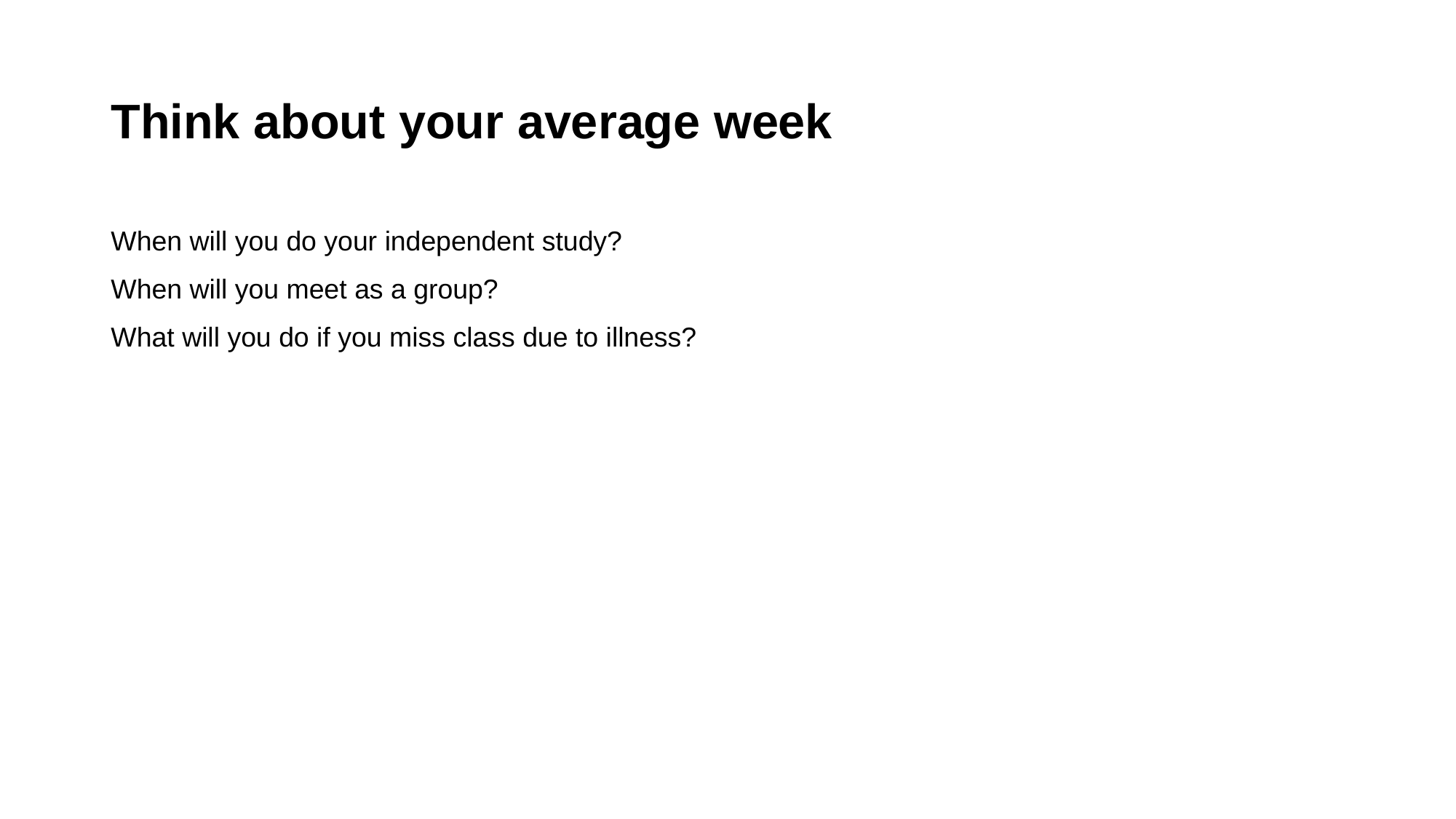

# Think about your average week
When will you do your independent study?
When will you meet as a group?
What will you do if you miss class due to illness?